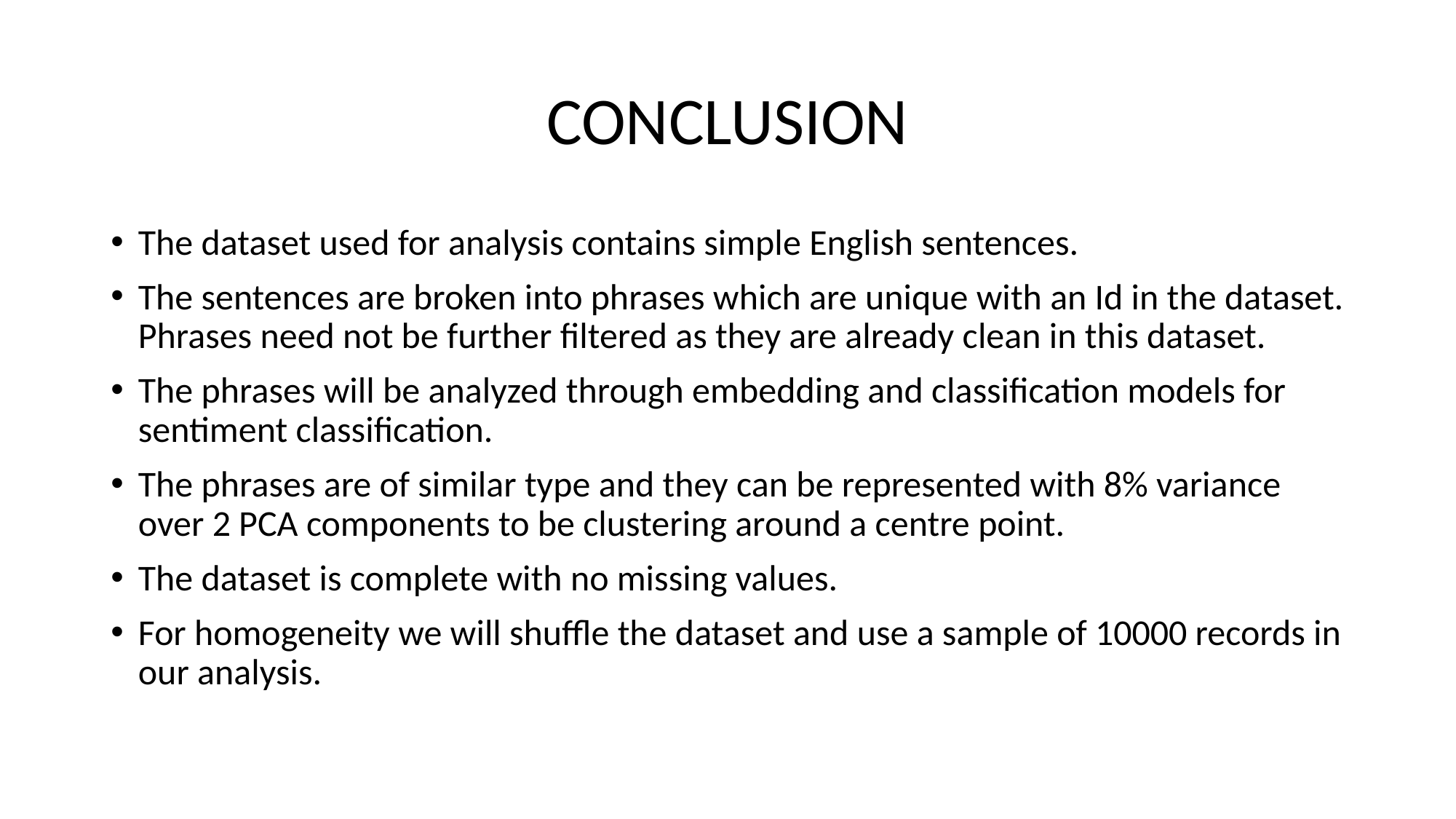

# CONCLUSION
The dataset used for analysis contains simple English sentences.
The sentences are broken into phrases which are unique with an Id in the dataset. Phrases need not be further filtered as they are already clean in this dataset.
The phrases will be analyzed through embedding and classification models for sentiment classification.
The phrases are of similar type and they can be represented with 8% variance over 2 PCA components to be clustering around a centre point.
The dataset is complete with no missing values.
For homogeneity we will shuffle the dataset and use a sample of 10000 records in our analysis.